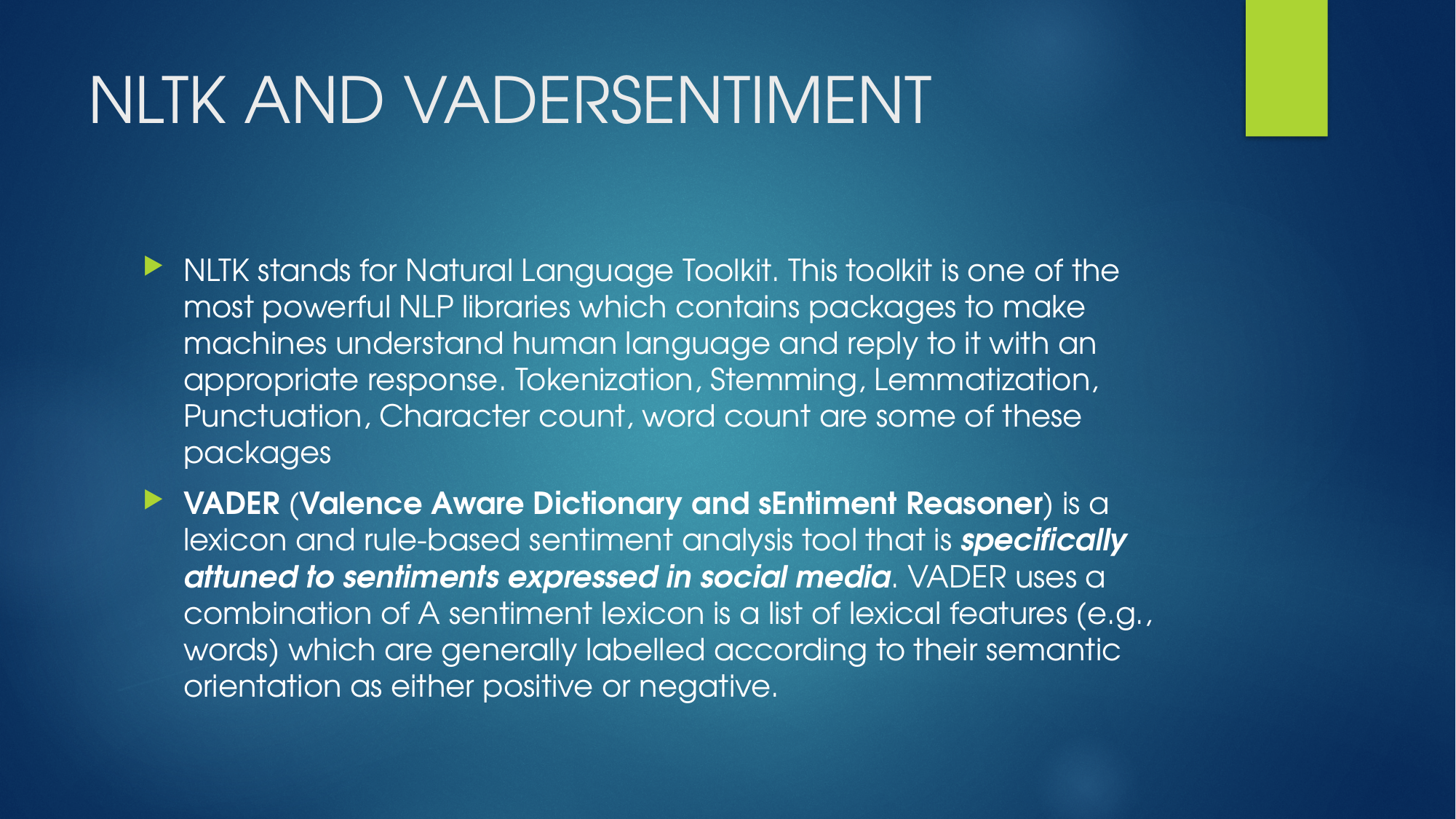

# NLTK AND VADERSENTIMENT
NLTK stands for Natural Language Toolkit. This toolkit is one of the most powerful NLP libraries which contains packages to make machines understand human language and reply to it with an appropriate response. Tokenization, Stemming, Lemmatization, Punctuation, Character count, word count are some of these packages
VADER (Valence Aware Dictionary and sEntiment Reasoner) is a lexicon and rule-based sentiment analysis tool that is specifically attuned to sentiments expressed in social media. VADER uses a combination of A sentiment lexicon is a list of lexical features (e.g., words) which are generally labelled according to their semantic orientation as either positive or negative.